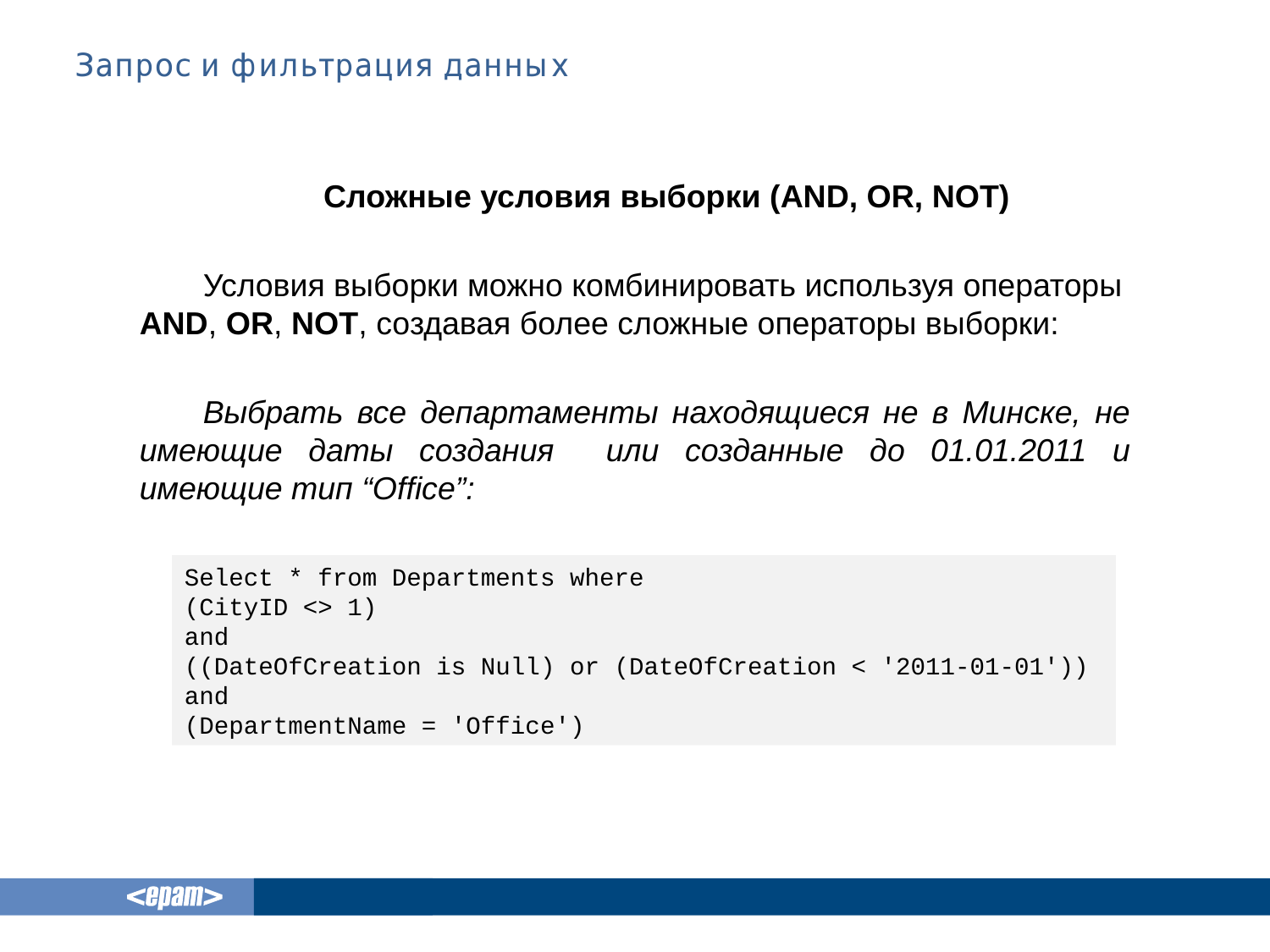

# Запрос и фильтрация данных
Сложные условия выборки (AND, OR, NOT)

Условия выборки можно комбинировать используя операторы AND, OR, NOT, создавая более сложные операторы выборки:

Выбрать все департаменты находящиеся не в Минске, не имеющие даты создания  или созданные до 01.01.2011 и имеющие тип “Office”:

Select * from Departments where
(CityID <> 1)
and
((DateOfCreation is Null) or (DateOfCreation < '2011-01-01'))
and
(DepartmentName = 'Office')